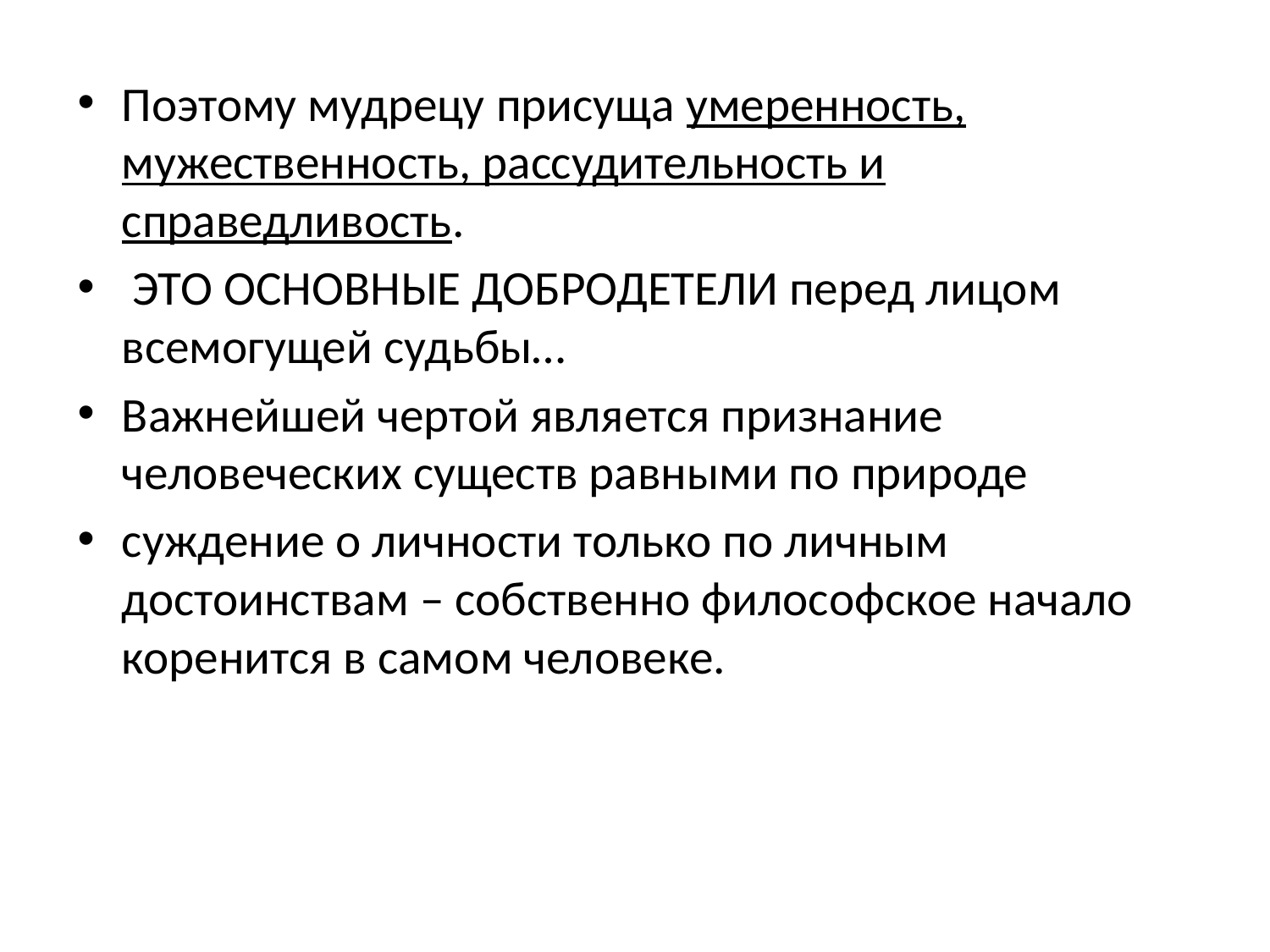

Поэтому мудрецу присуща умеренность, мужественность, рассудительность и справедливость.
 ЭТО ОСНОВНЫЕ ДОБРОДЕТЕЛИ перед лицом всемогущей судьбы…
Важнейшей чертой является признание человеческих существ равными по природе
суждение о личности только по личным достоинствам – собственно философское начало коренится в самом человеке.